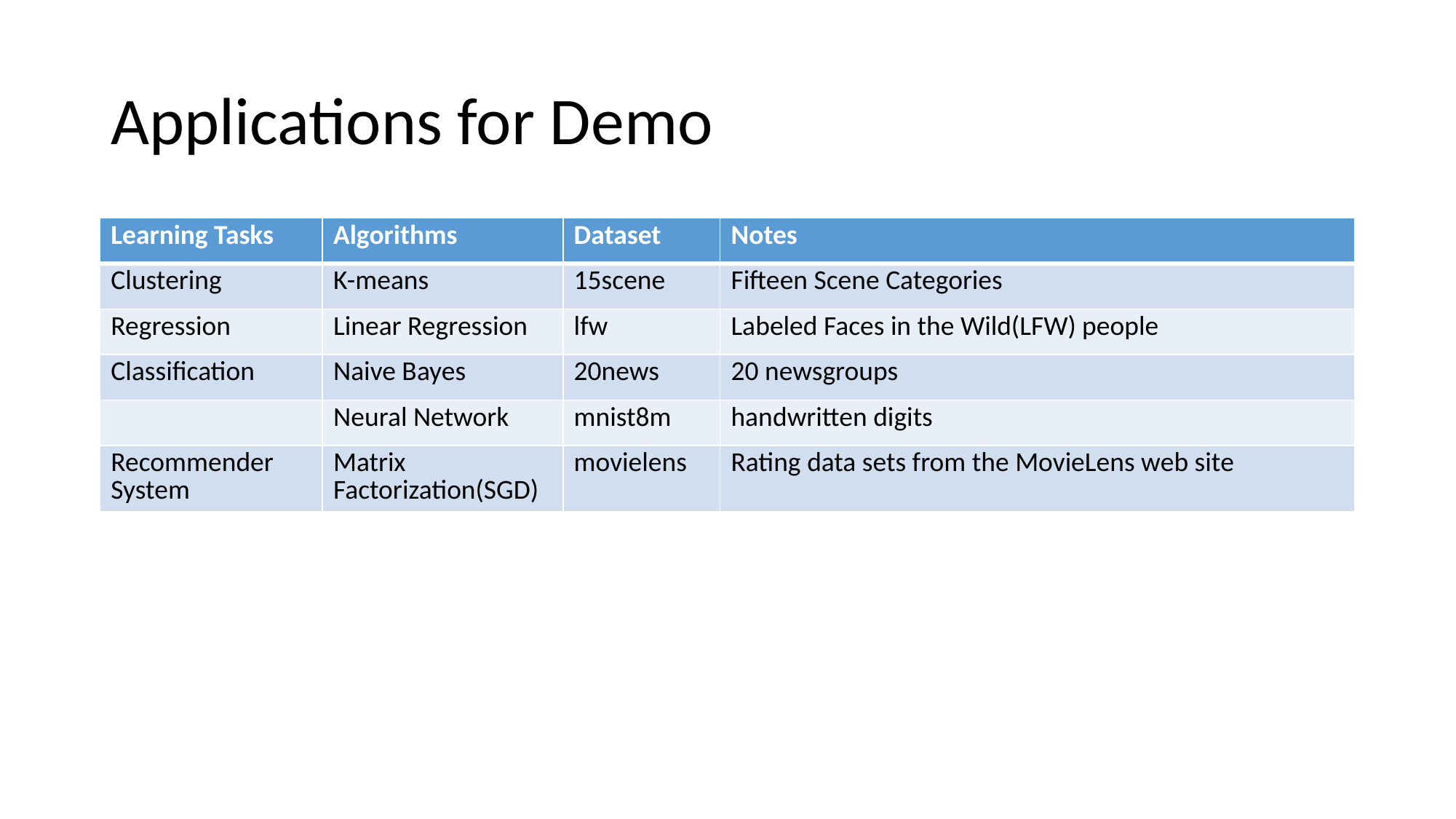

# Applications for Demo
| Learning Tasks | Algorithms | Dataset | Notes |
| --- | --- | --- | --- |
| Clustering | K-means | 15scene | Fifteen Scene Categories |
| Regression | Linear Regression | lfw | Labeled Faces in the Wild(LFW) people |
| Classification | Naive Bayes | 20news | 20 newsgroups |
|  | Neural Network | mnist8m | handwritten digits |
| Recommender System | Matrix Factorization(SGD) | movielens | Rating data sets from the MovieLens web site |